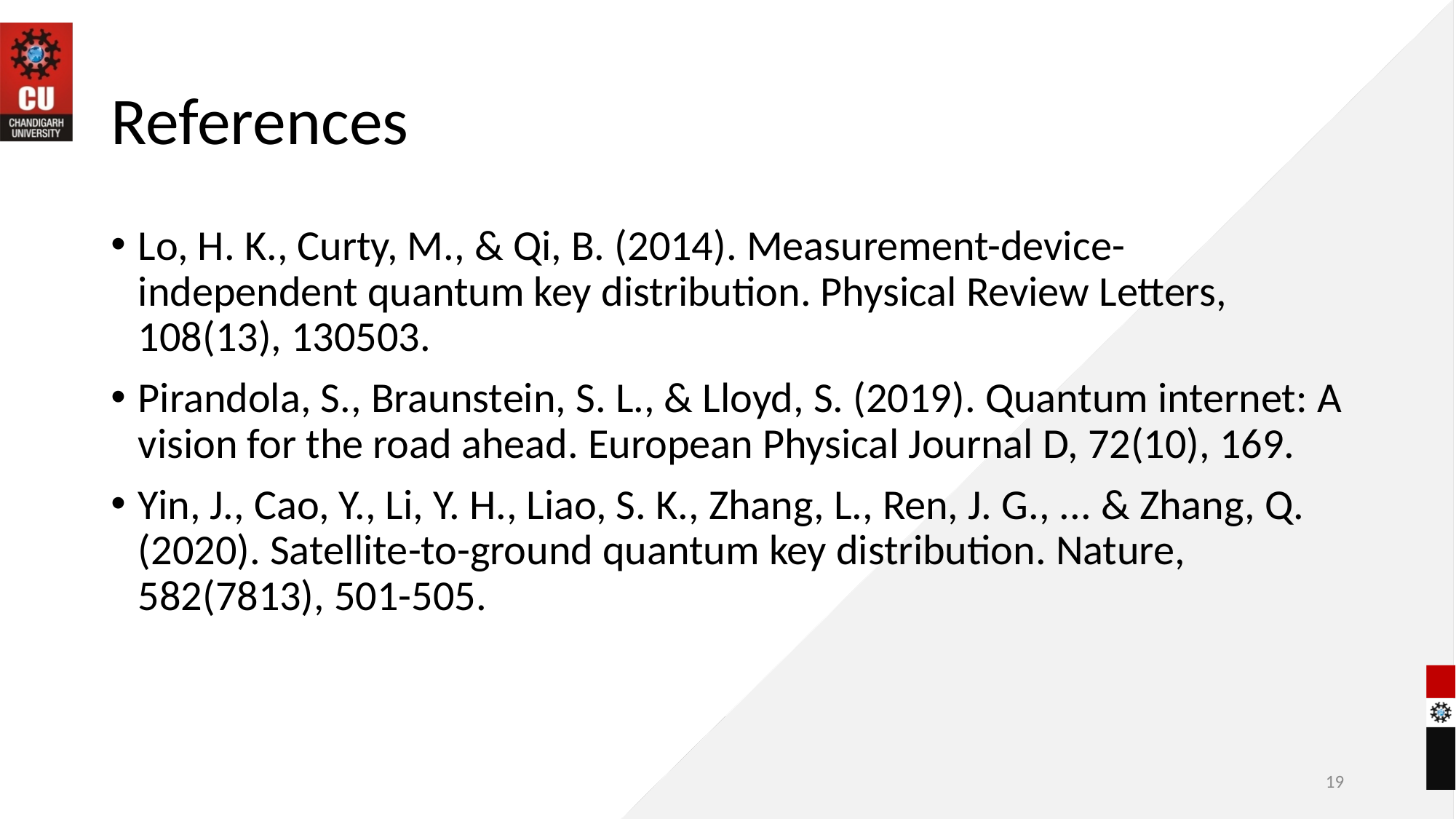

# References
Lo, H. K., Curty, M., & Qi, B. (2014). Measurement-device-independent quantum key distribution. Physical Review Letters, 108(13), 130503.
Pirandola, S., Braunstein, S. L., & Lloyd, S. (2019). Quantum internet: A vision for the road ahead. European Physical Journal D, 72(10), 169.
Yin, J., Cao, Y., Li, Y. H., Liao, S. K., Zhang, L., Ren, J. G., ... & Zhang, Q. (2020). Satellite-to-ground quantum key distribution. Nature, 582(7813), 501-505.
19